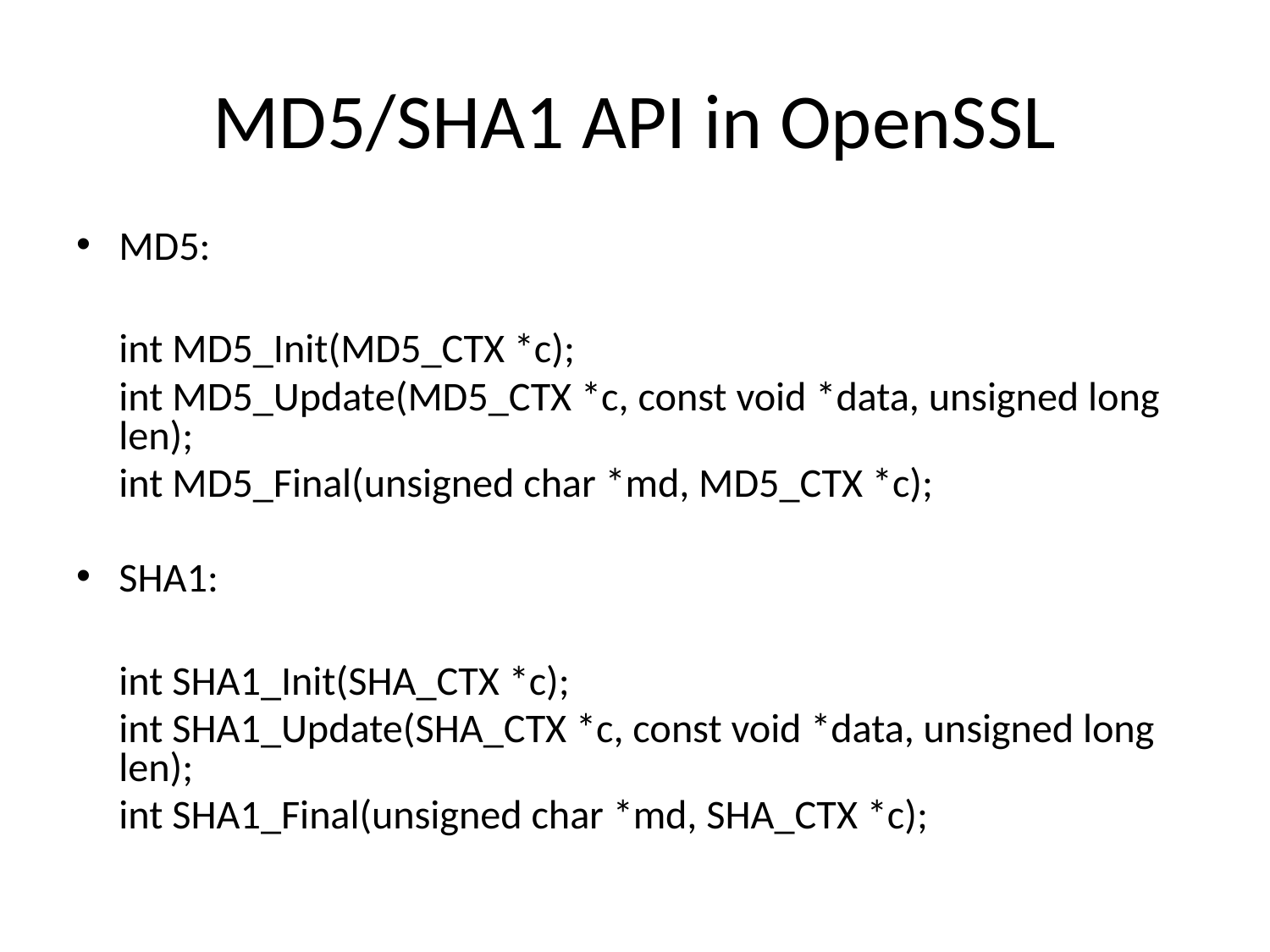

# MD5/SHA1 API in OpenSSL
MD5:

	int MD5_Init(MD5_CTX *c);
	int MD5_Update(MD5_CTX *c, const void *data, unsigned long len);
	int MD5_Final(unsigned char *md, MD5_CTX *c);

SHA1:

	int SHA1_Init(SHA_CTX *c);
	int SHA1_Update(SHA_CTX *c, const void *data, unsigned long len);
	int SHA1_Final(unsigned char *md, SHA_CTX *c);